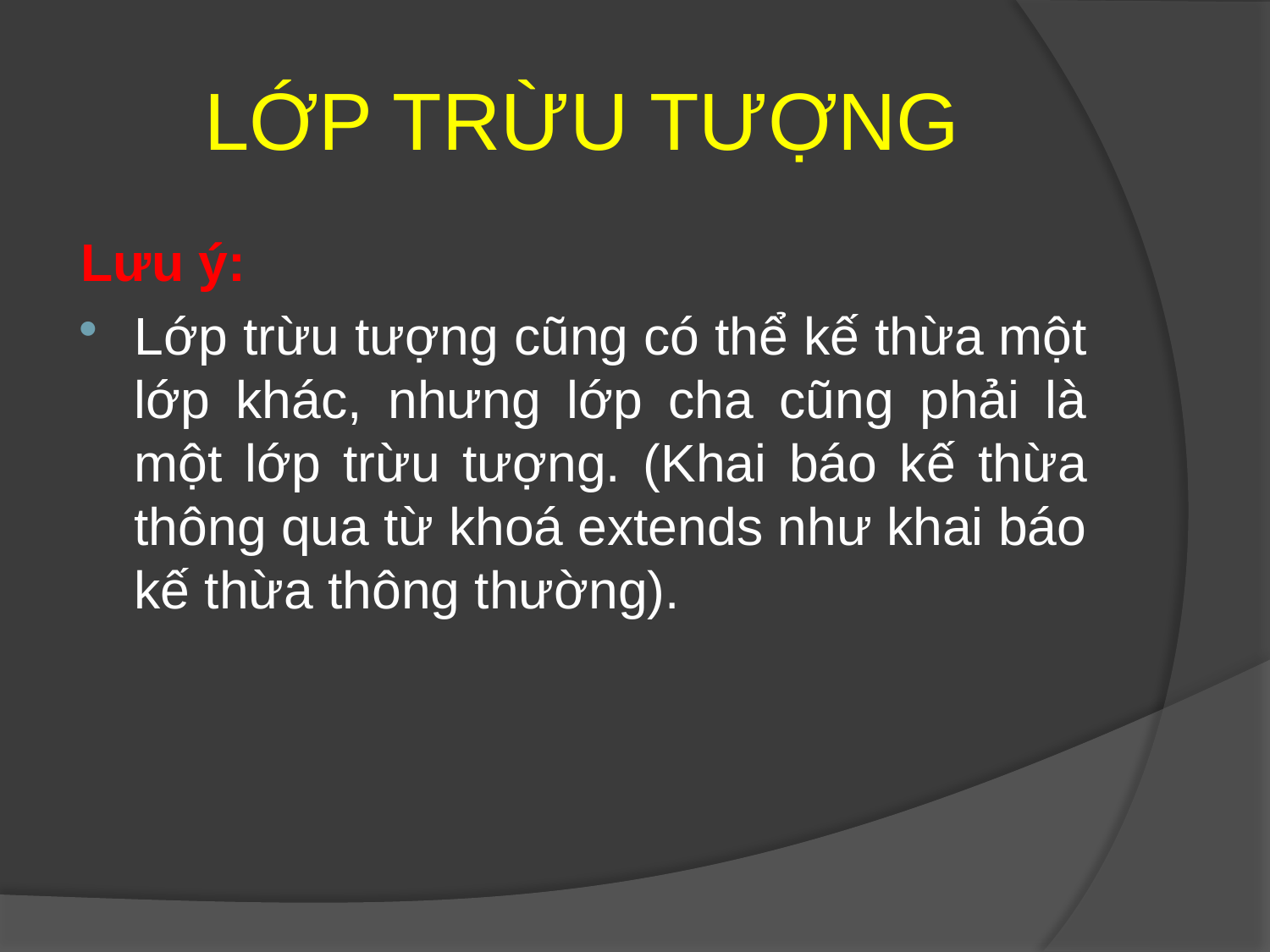

# LỚP TRỪU TƯỢNG
Lưu ý:
Lớp trừu tượng cũng có thể kế thừa một lớp khác, nhưng lớp cha cũng phải là một lớp trừu tượng. (Khai báo kế thừa thông qua từ khoá extends như khai báo kế thừa thông thường).